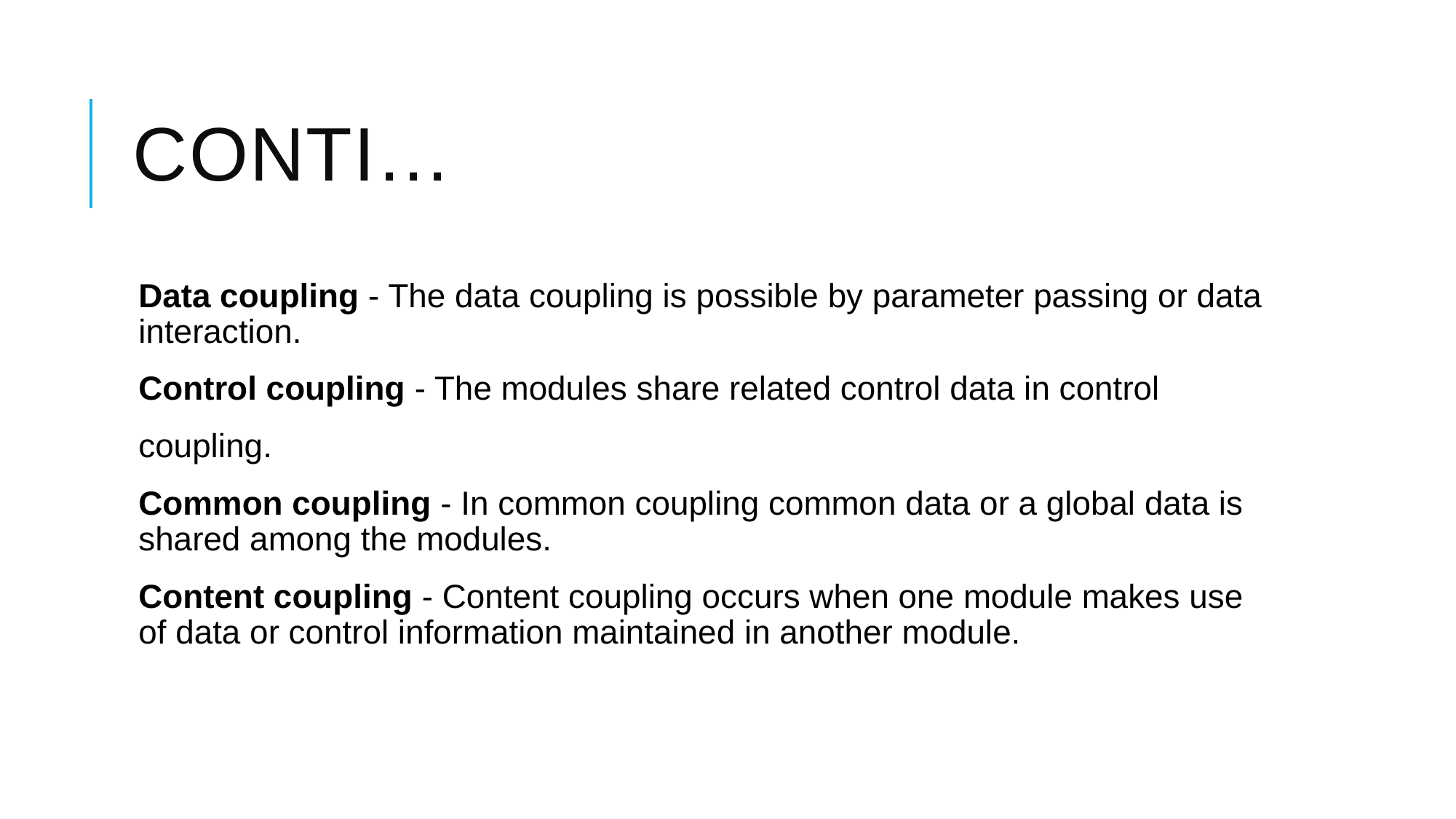

# Conti…
Data coupling - The data coupling is possible by parameter passing or data interaction.
Control coupling - The modules share related control data in control
coupling.
Common coupling - In common coupling common data or a global data is shared among the modules.
Content coupling - Content coupling occurs when one module makes use of data or control information maintained in another module.